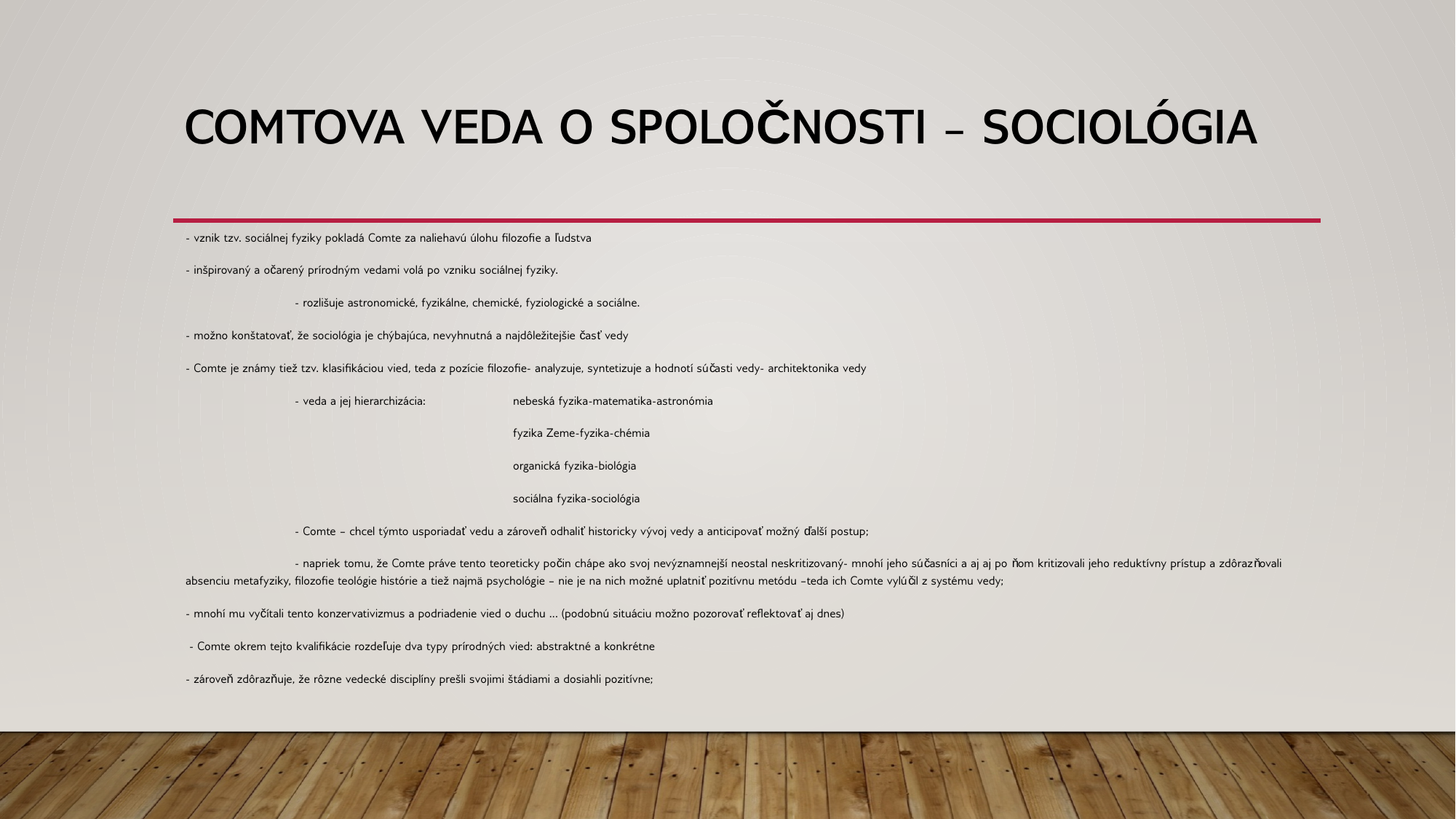

# Comtova veda o spoločnosti – sociológia
- vznik tzv. sociálnej fyziky pokladá Comte za naliehavú úlohu filozofie a ľudstva
- inšpirovaný a očarený prírodným vedami volá po vzniku sociálnej fyziky.
	- rozlišuje astronomické, fyzikálne, chemické, fyziologické a sociálne.
- možno konštatovať, že sociológia je chýbajúca, nevyhnutná a najdôležitejšie časť vedy
- Comte je známy tiež tzv. klasifikáciou vied, teda z pozície filozofie- analyzuje, syntetizuje a hodnotí súčasti vedy- architektonika vedy
	- veda a jej hierarchizácia: 	nebeská fyzika-matematika-astronómia
			fyzika Zeme-fyzika-chémia
			organická fyzika-biológia
			sociálna fyzika-sociológia
	- Comte – chcel týmto usporiadať vedu a zároveň odhaliť historicky vývoj vedy a anticipovať možný ďalší postup;
	- napriek tomu, že Comte práve tento teoreticky počin chápe ako svoj nevýznamnejší neostal neskritizovaný- mnohí jeho súčasníci a aj aj po ňom kritizovali jeho reduktívny prístup a zdôrazňovali absenciu metafyziky, filozofie teológie histórie a tiež najmä psychológie – nie je na nich možné uplatniť pozitívnu metódu –teda ich Comte vylúčil z systému vedy;
- mnohí mu vyčítali tento konzervativizmus a podriadenie vied o duchu ... (podobnú situáciu možno pozorovať reflektovať aj dnes)
 - Comte okrem tejto kvalifikácie rozdeľuje dva typy prírodných vied: abstraktné a konkrétne
- zároveň zdôrazňuje, že rôzne vedecké disciplíny prešli svojimi štádiami a dosiahli pozitívne;